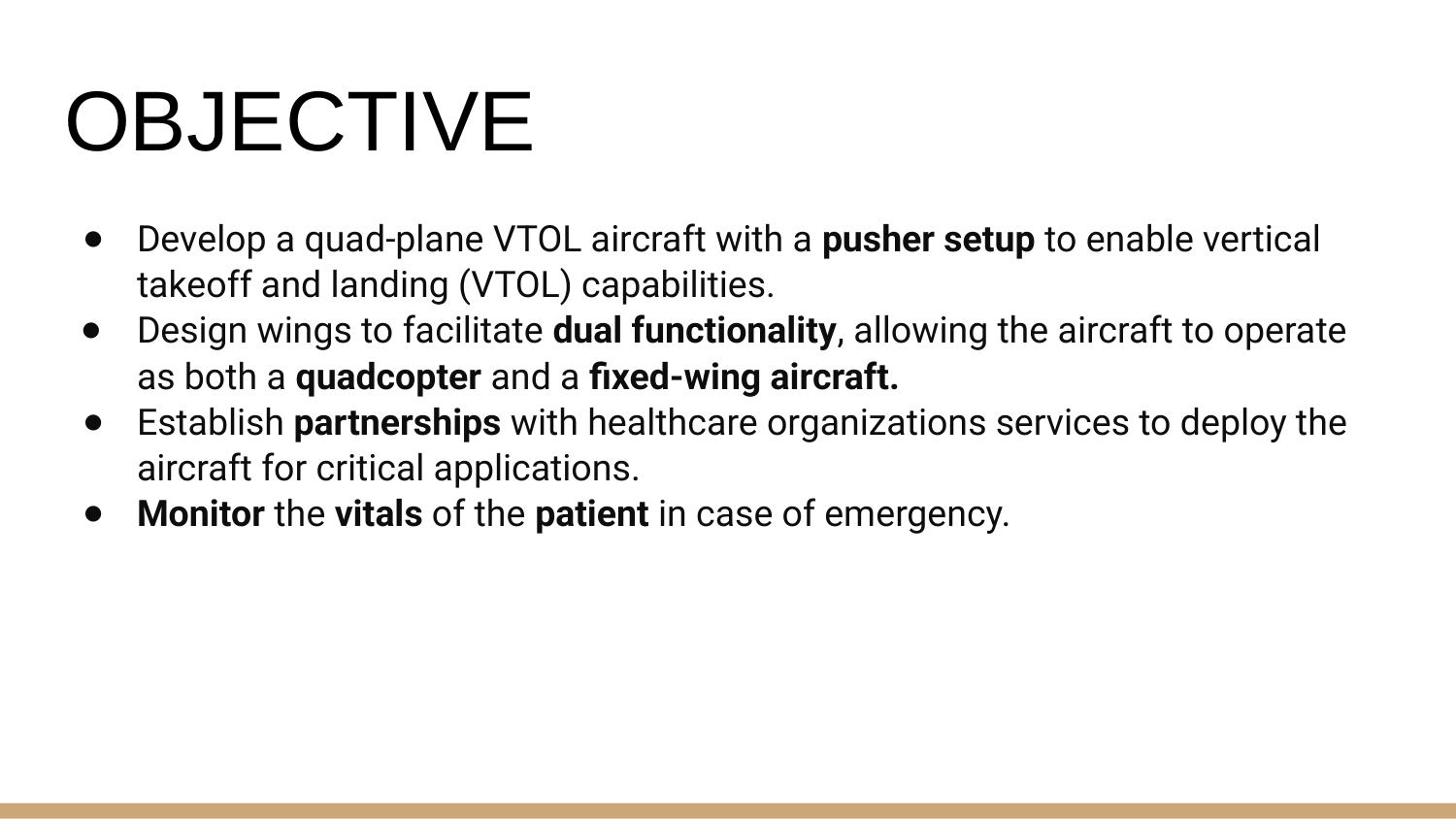

# OBJECTIVE
Develop a quad-plane VTOL aircraft with a pusher setup to enable vertical takeoff and landing (VTOL) capabilities.
Design wings to facilitate dual functionality, allowing the aircraft to operate as both a quadcopter and a fixed-wing aircraft.
Establish partnerships with healthcare organizations services to deploy the aircraft for critical applications.
Monitor the vitals of the patient in case of emergency.